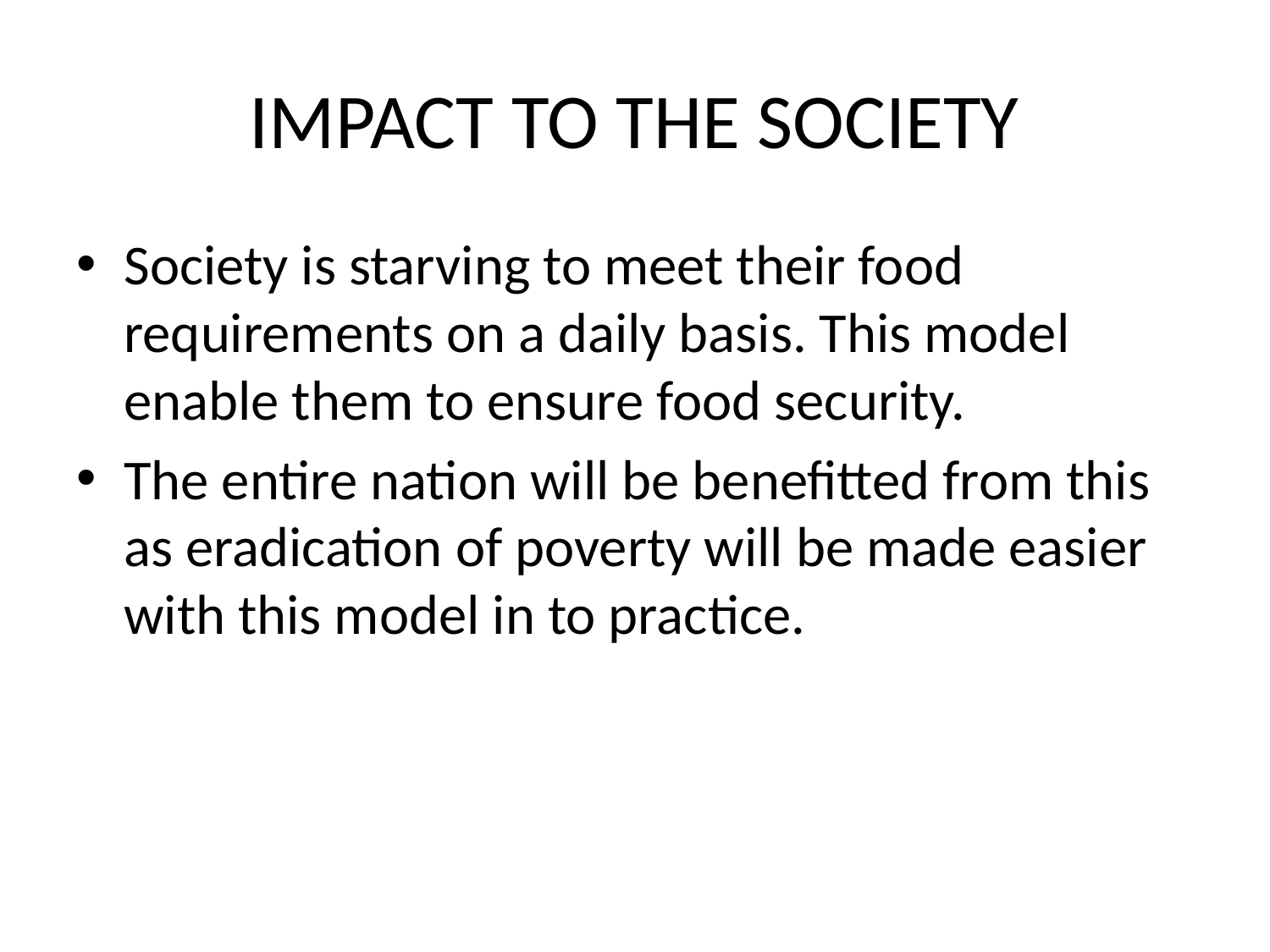

# IMPACT TO THE SOCIETY
Society is starving to meet their food requirements on a daily basis. This model enable them to ensure food security.
The entire nation will be benefitted from this as eradication of poverty will be made easier with this model in to practice.